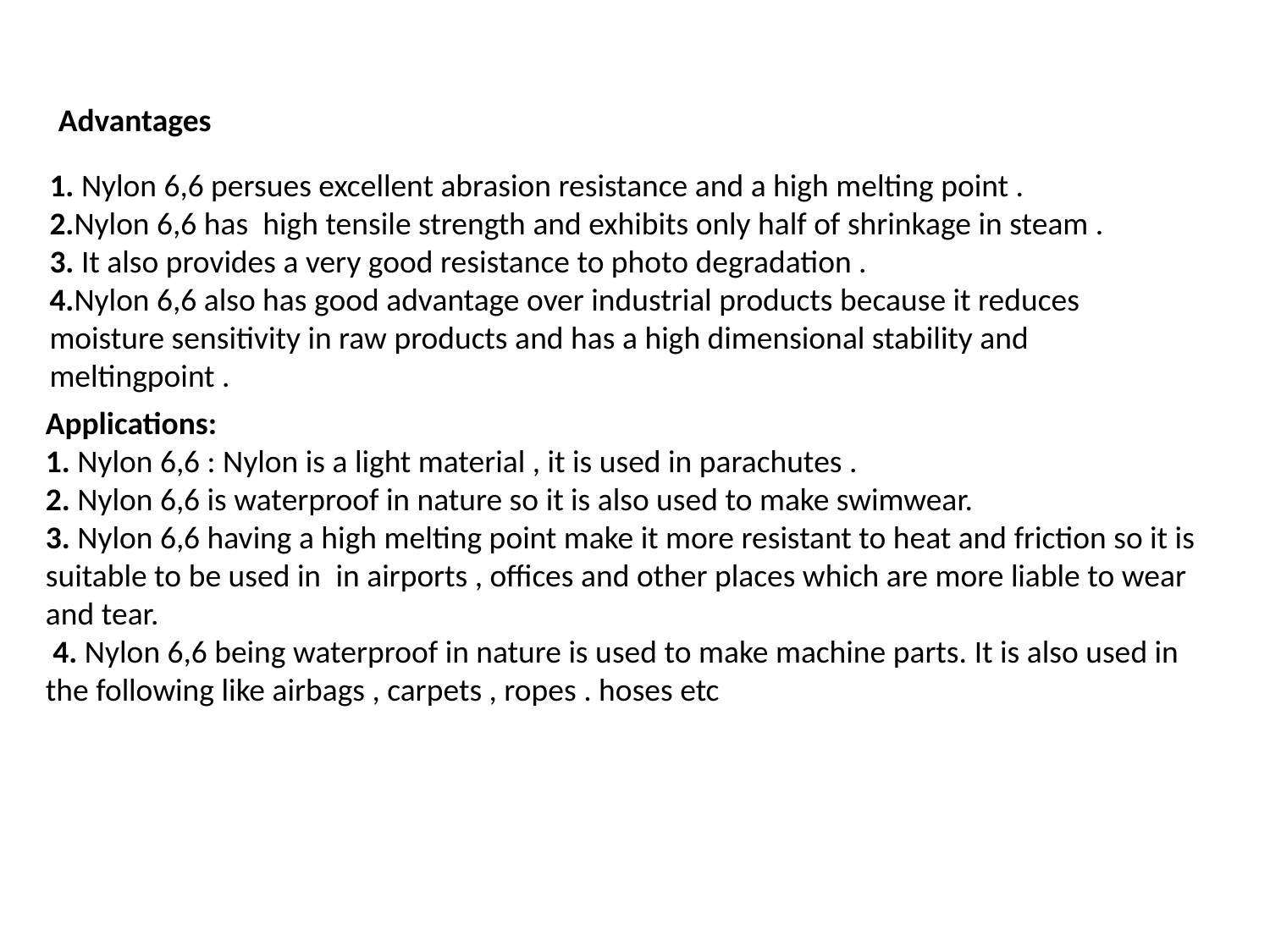

Advantages
1. Nylon 6,6 persues excellent abrasion resistance and a high melting point .
2.Nylon 6,6 has  high tensile strength and exhibits only half of shrinkage in steam .
3. It also provides a very good resistance to photo degradation .
4.Nylon 6,6 also has good advantage over industrial products because it reduces moisture sensitivity in raw products and has a high dimensional stability and meltingpoint .
Applications:
1. Nylon 6,6 : Nylon is a light material , it is used in parachutes .
2. Nylon 6,6 is waterproof in nature so it is also used to make swimwear.
3. Nylon 6,6 having a high melting point make it more resistant to heat and friction so it is suitable to be used in  in airports , offices and other places which are more liable to wear and tear.
 4. Nylon 6,6 being waterproof in nature is used to make machine parts. It is also used in the following like airbags , carpets , ropes . hoses etc